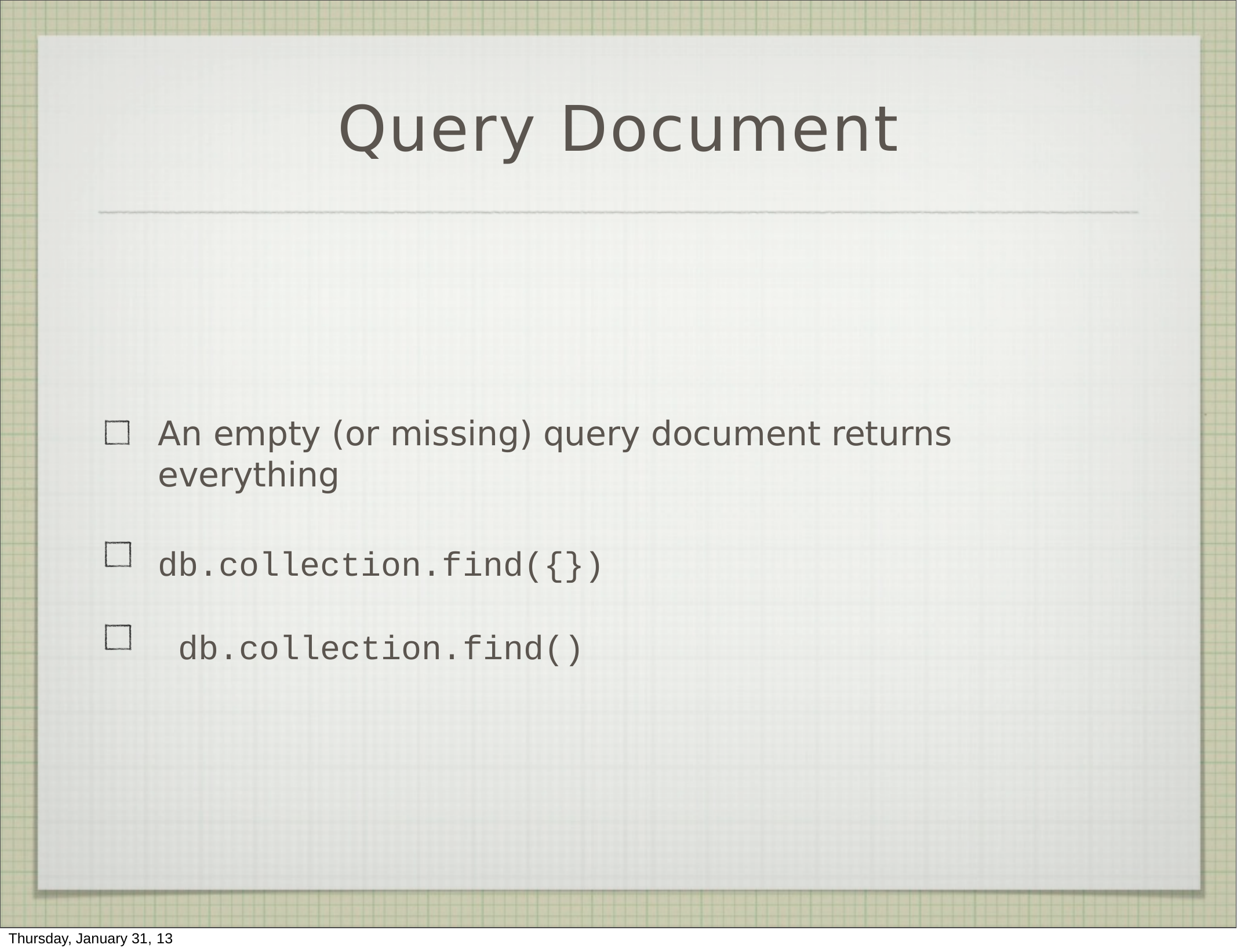

# Query Document
An empty (or missing) query document returns  everything
db.collection.find({})  db.collection.find()

Thursday, January 31, 13